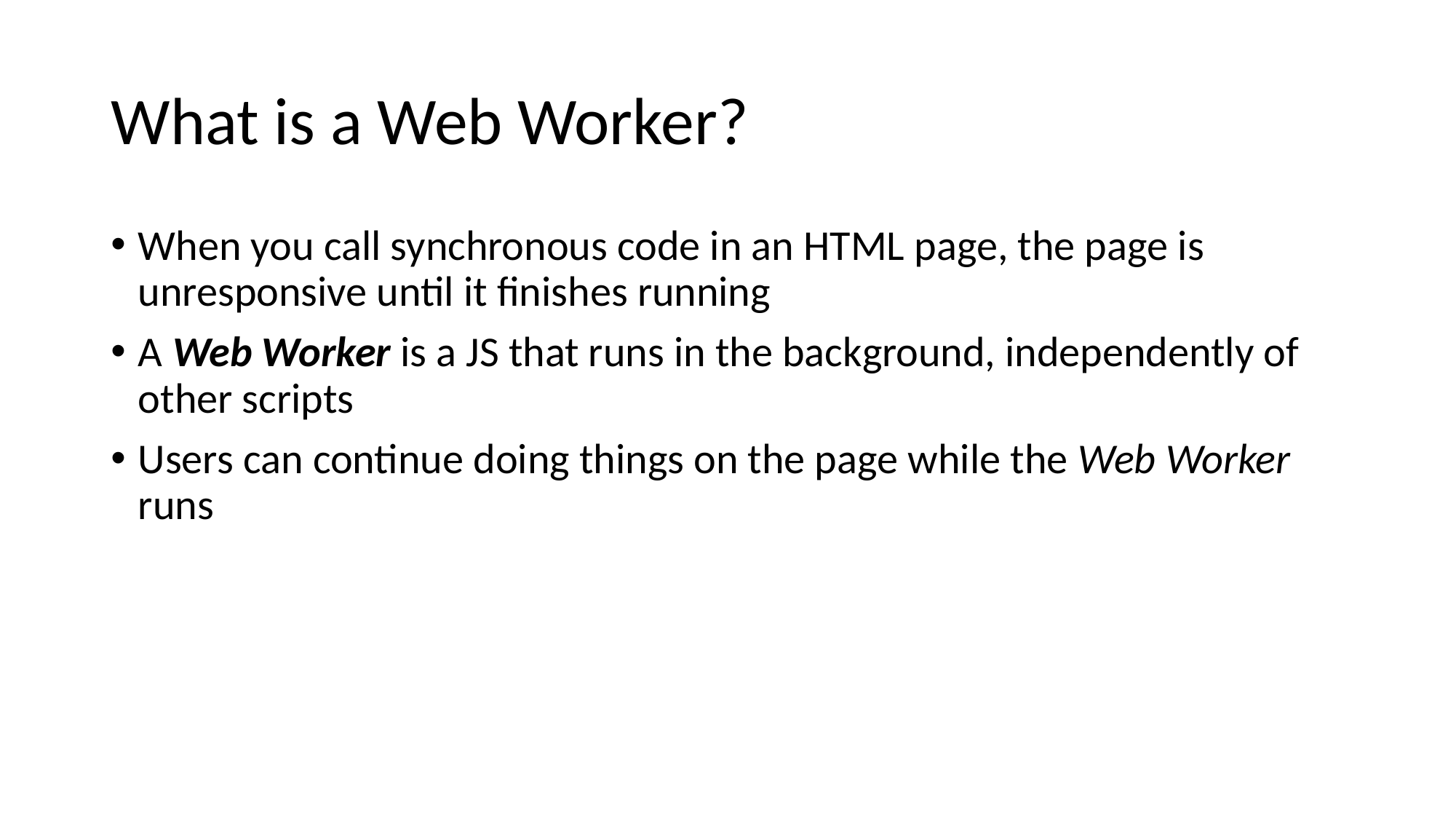

# What is a Web Worker?
When you call synchronous code in an HTML page, the page is unresponsive until it finishes running
A Web Worker is a JS that runs in the background, independently of other scripts
Users can continue doing things on the page while the Web Worker runs